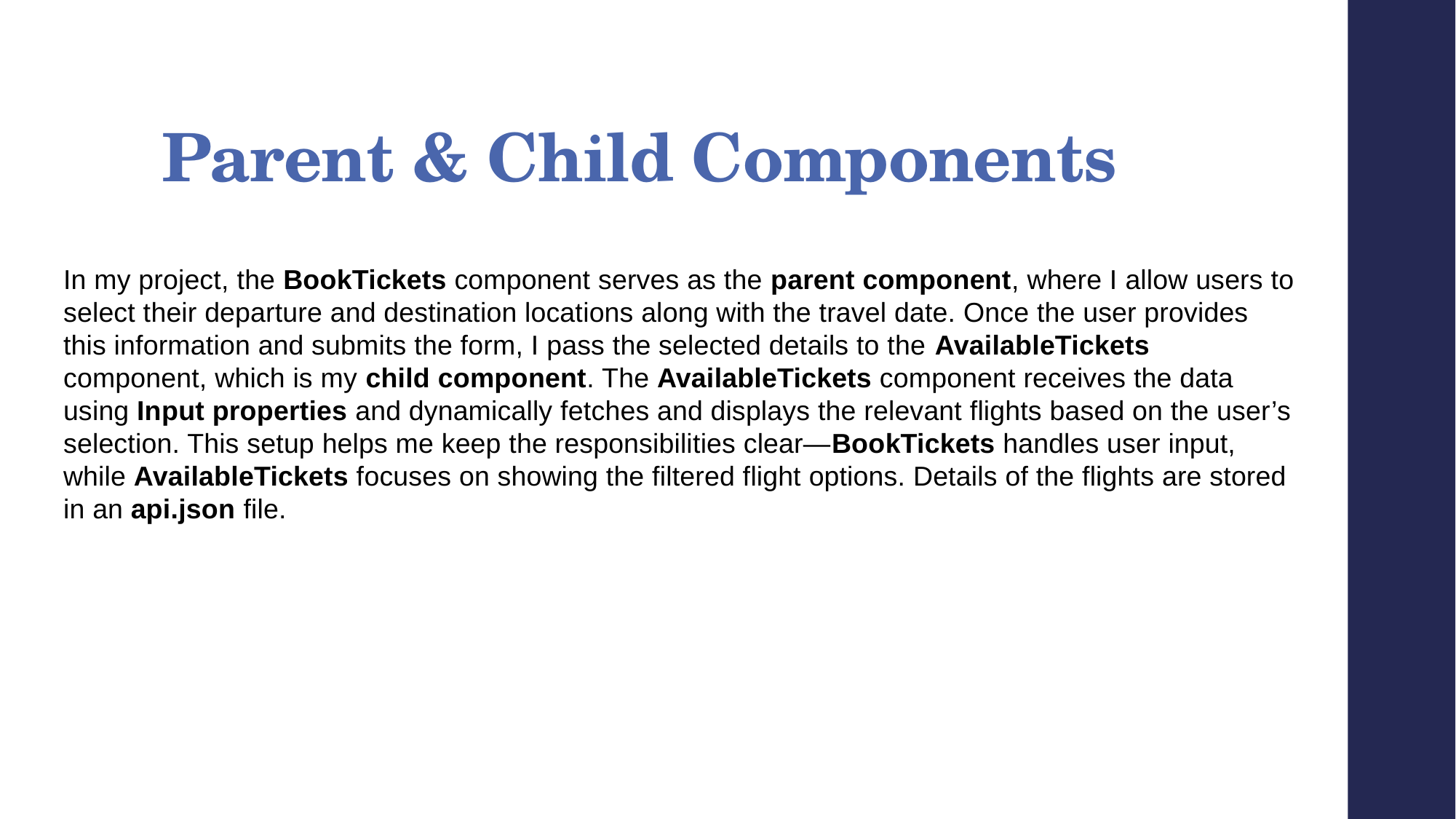

# Parent & Child Components
In my project, the BookTickets component serves as the parent component, where I allow users to select their departure and destination locations along with the travel date. Once the user provides this information and submits the form, I pass the selected details to the AvailableTickets component, which is my child component. The AvailableTickets component receives the data using Input properties and dynamically fetches and displays the relevant flights based on the user’s selection. This setup helps me keep the responsibilities clear—BookTickets handles user input, while AvailableTickets focuses on showing the filtered flight options. Details of the flights are stored in an api.json file.